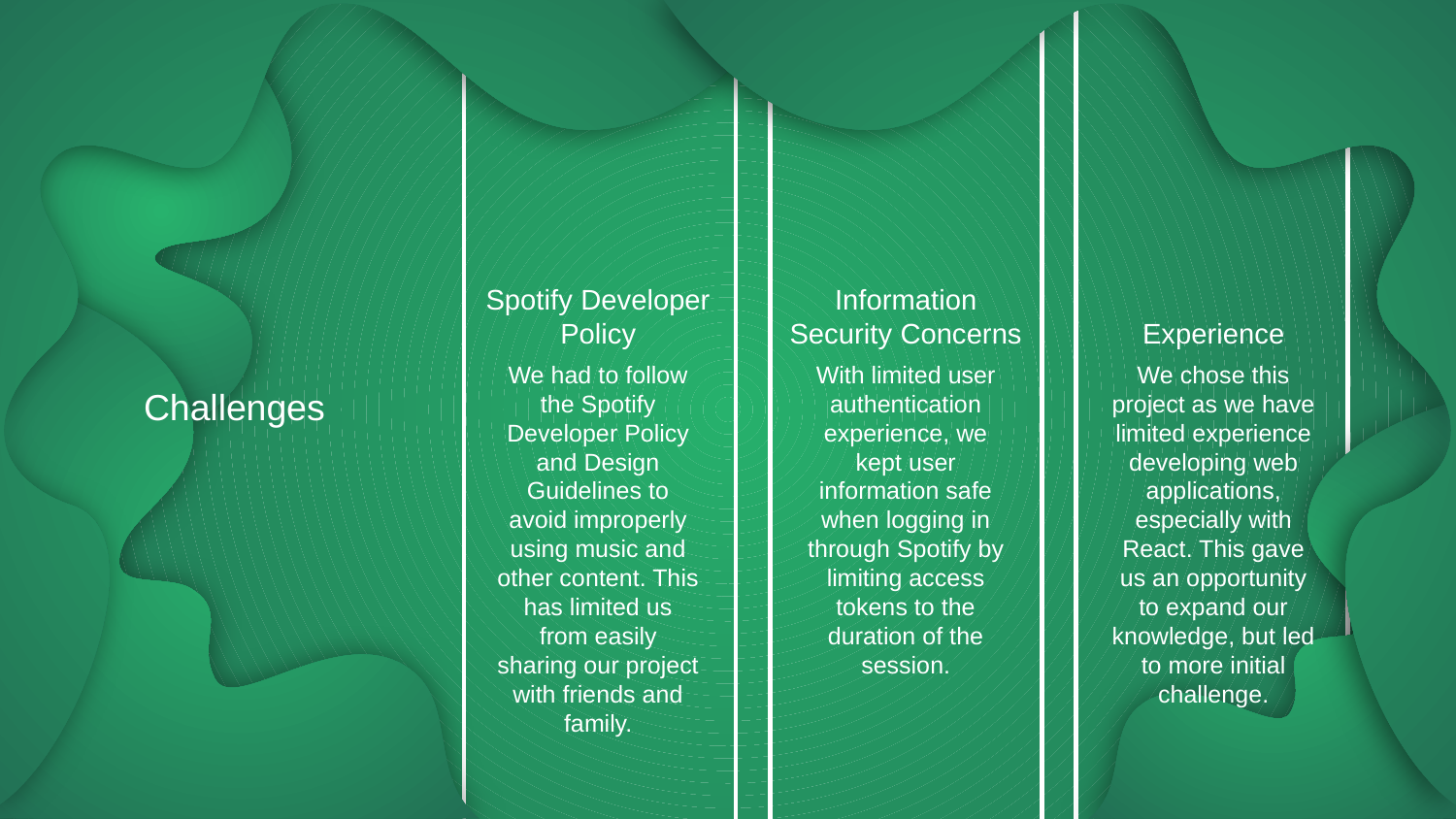

# Challenges
Spotify Developer Policy
Information Security Concerns
Experience
We had to follow the Spotify Developer Policy and Design Guidelines to avoid improperly using music and other content. This has limited us from easily sharing our project with friends and family.
With limited user authentication experience, we kept user information safe when logging in through Spotify by limiting access tokens to the duration of the session.
We chose this project as we have limited experience developing web applications, especially with React. This gave us an opportunity to expand our knowledge, but led to more initial challenge.